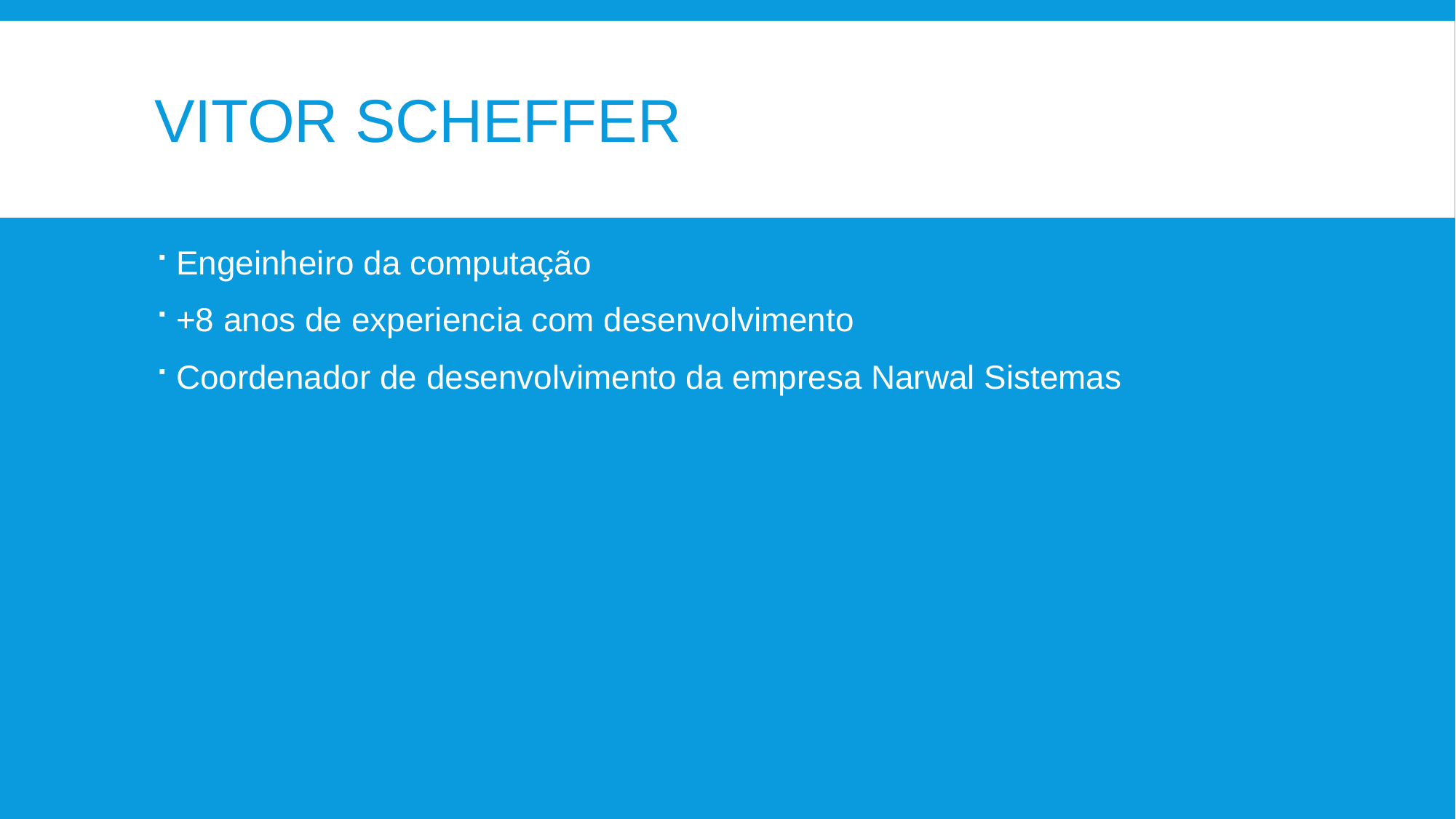

# Vitor scheffer
Engeinheiro da computação
+8 anos de experiencia com desenvolvimento
Coordenador de desenvolvimento da empresa Narwal Sistemas